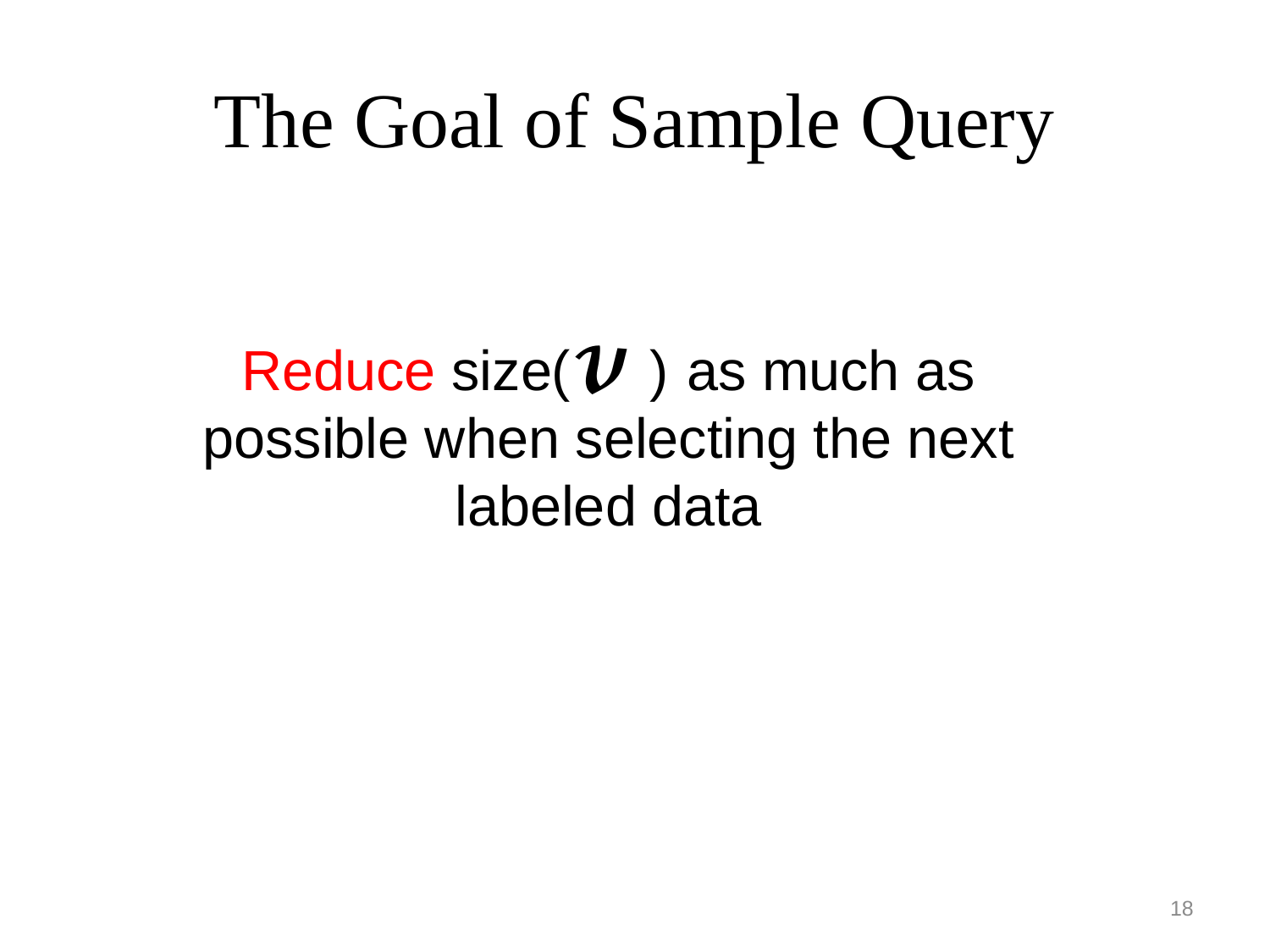

# The Goal of Sample Query
Reduce size(𝓥 ) as much as possible when selecting the next labeled data
18